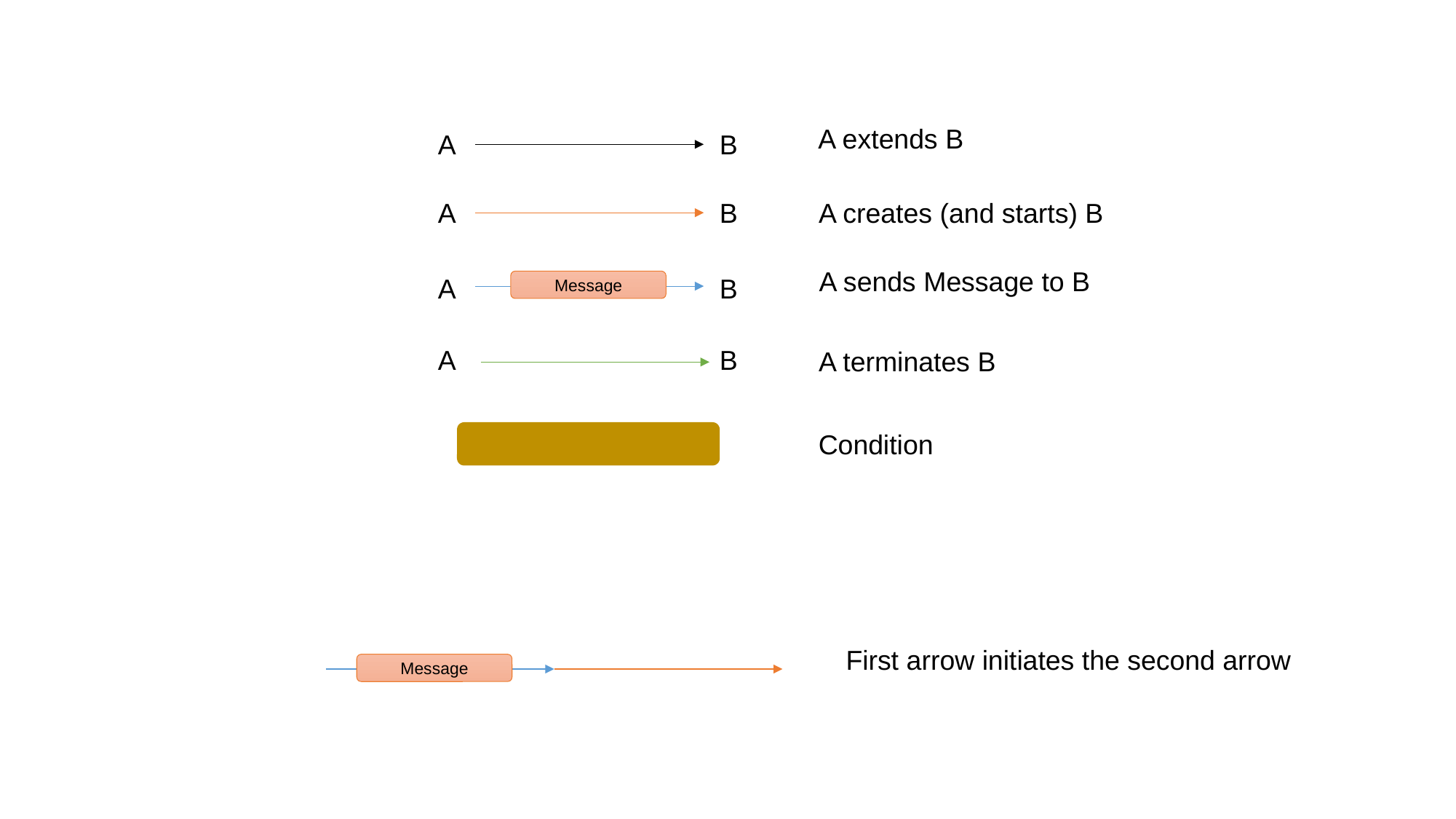

A extends B
A
B
A
B
A creates (and starts) B
A sends Message to B
A
B
Message
A
B
A terminates B

Condition
First arrow initiates the second arrow
Message